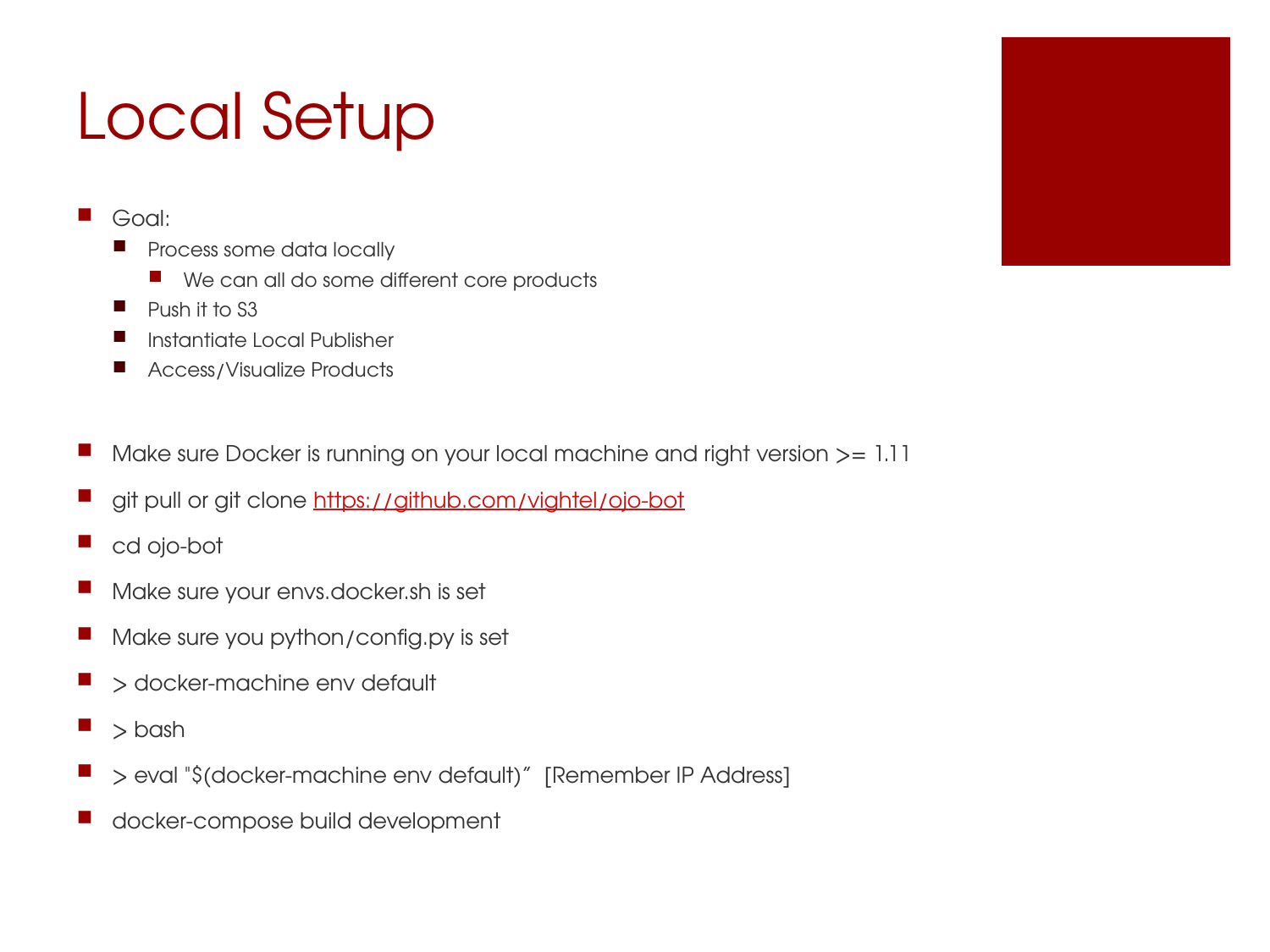

# Local Setup
Goal:
Process some data locally
We can all do some different core products
Push it to S3
Instantiate Local Publisher
Access/Visualize Products

Make sure Docker is running on your local machine and right version >= 1.11
git pull or git clone https://github.com/vightel/ojo-bot
cd ojo-bot
Make sure your envs.docker.sh is set
Make sure you python/config.py is set
> docker-machine env default
> bash
> eval "$(docker-machine env default)”  [Remember IP Address]
docker-compose build development